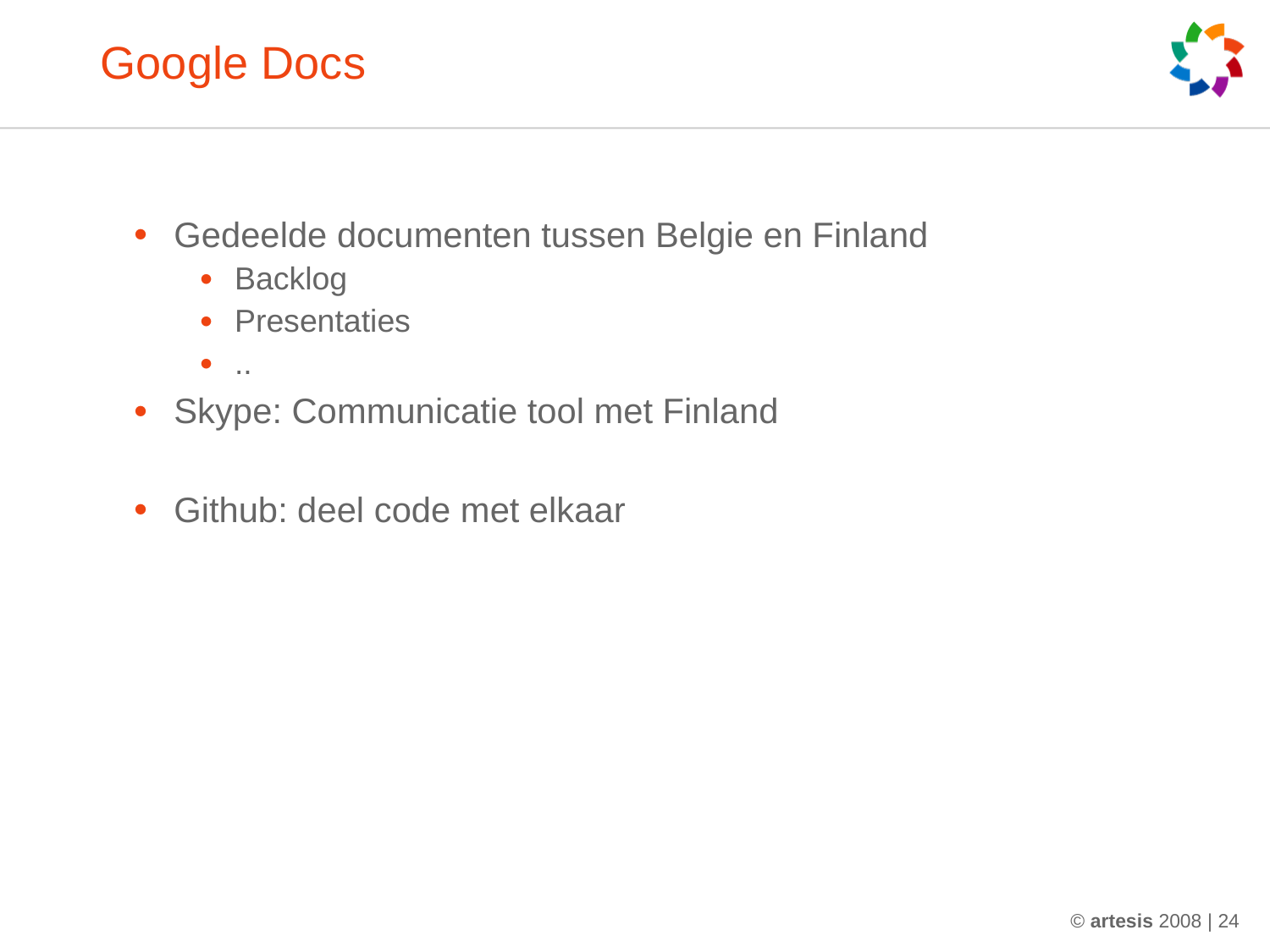

# Google Docs
Gedeelde documenten tussen Belgie en Finland
Backlog
Presentaties
..
Skype: Communicatie tool met Finland

Github: deel code met elkaar

© artesis 2008 | 24